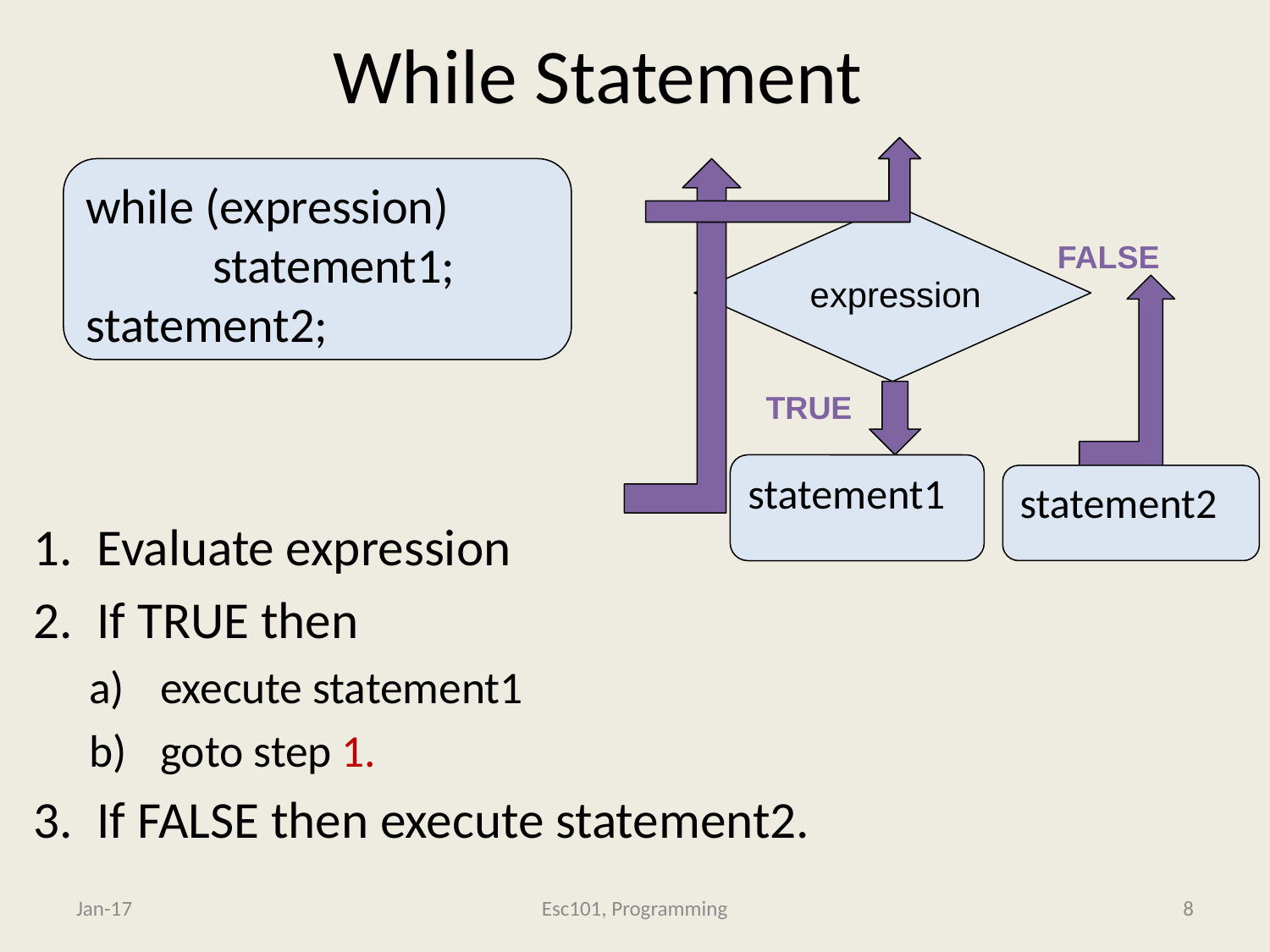

# While Statement

while (expression)
	statement1;
statement2;

FALSE
expression

TRUE

statement1
statement2
Evaluate expression
If TRUE then
execute statement1
goto step 1.
If FALSE then execute statement2.
Jan-17
8
Esc101, Programming